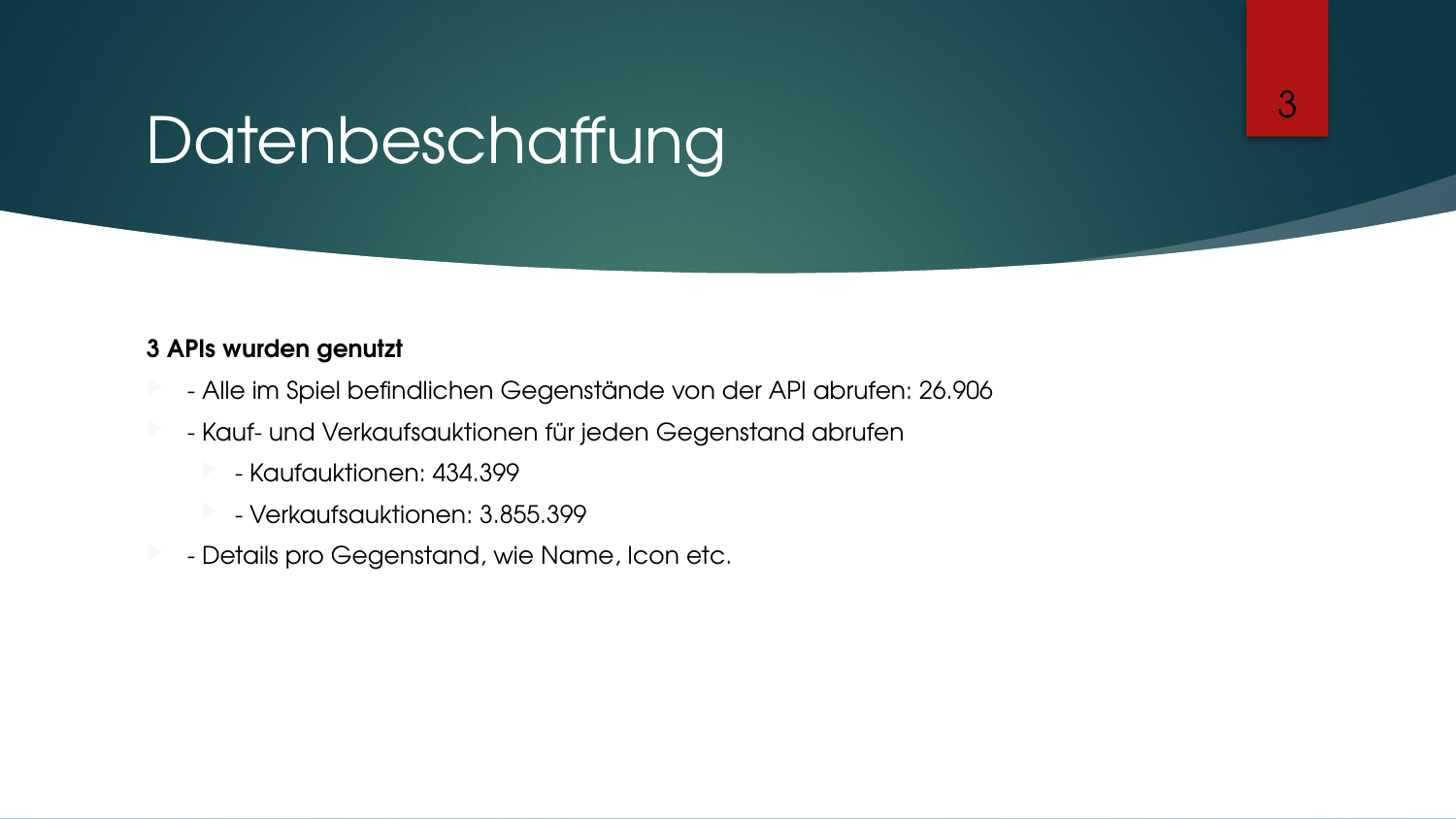

# Datenbeschaffung
3

3 APIs wurden genutzt
- Alle im Spiel befindlichen Gegenstände von der API abrufen: 26.906
- Kauf- und Verkaufsauktionen für jeden Gegenstand abrufen
- Kaufauktionen: 434.399
- Verkaufsauktionen: 3.855.399
- Details pro Gegenstand, wie Name, Icon etc.